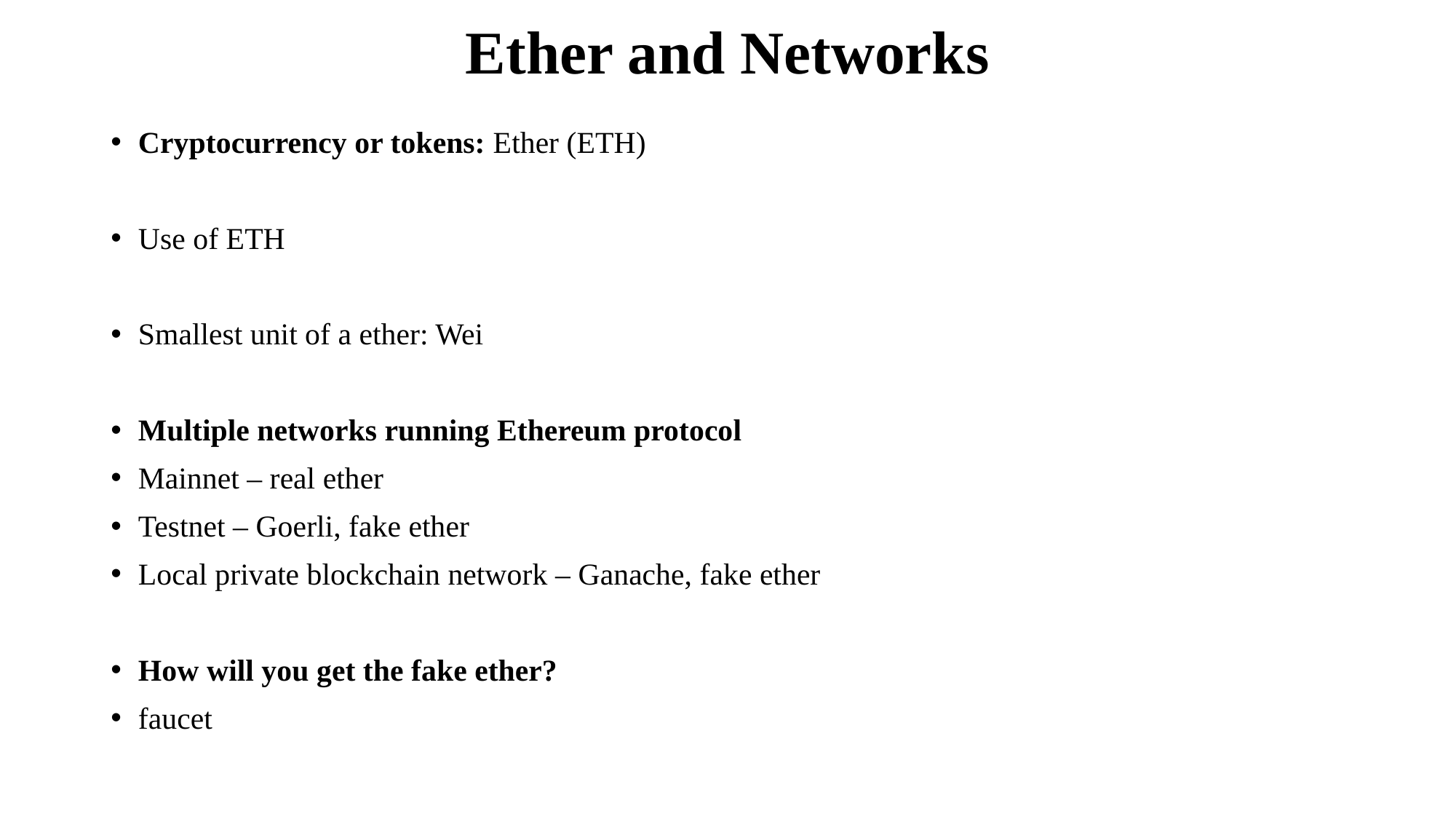

# Ether and Networks
Cryptocurrency or tokens: Ether (ETH)

Use of ETH

Smallest unit of a ether: Wei

Multiple networks running Ethereum protocol
Mainnet – real ether
Testnet – Goerli, fake ether
Local private blockchain network – Ganache, fake ether

How will you get the fake ether?
faucet